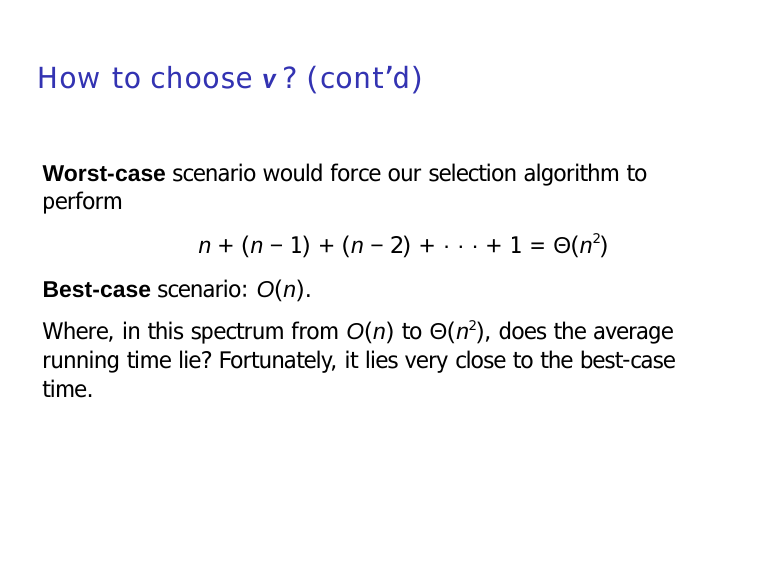

# How to choose v ? (cont’d)
Worst-case scenario would force our selection algorithm to  perform
n + (n − 1) + (n − 2) + · · · + 1 = Θ(n2)
Best-case scenario: O(n).
Where, in this spectrum from O(n) to Θ(n2), does the average running time lie? Fortunately, it lies very close to the best-case time.